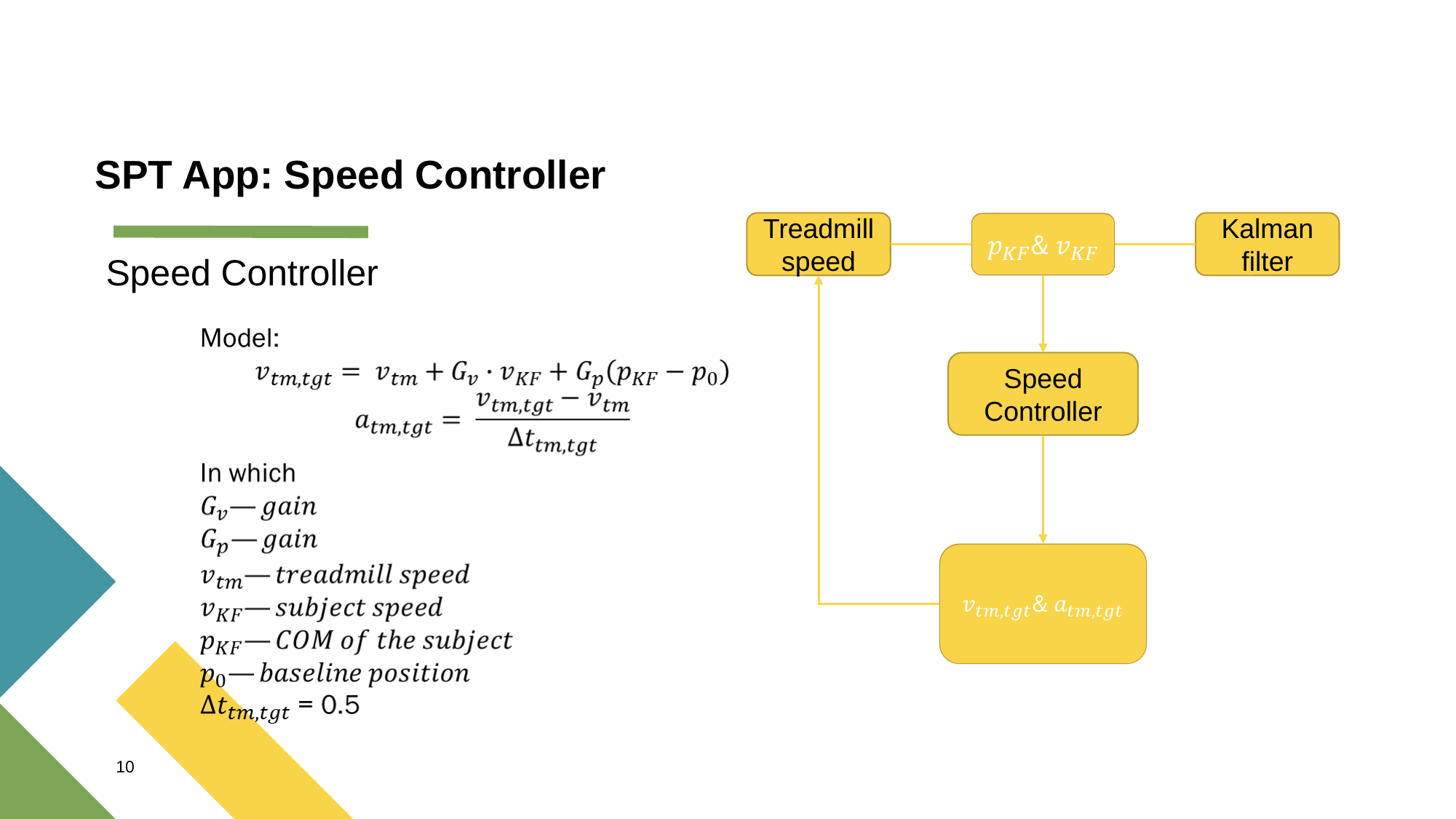

# SPT App: Speed Controller

Kalman filter
Treadmill speed
Speed Controller

Speed Controller

10